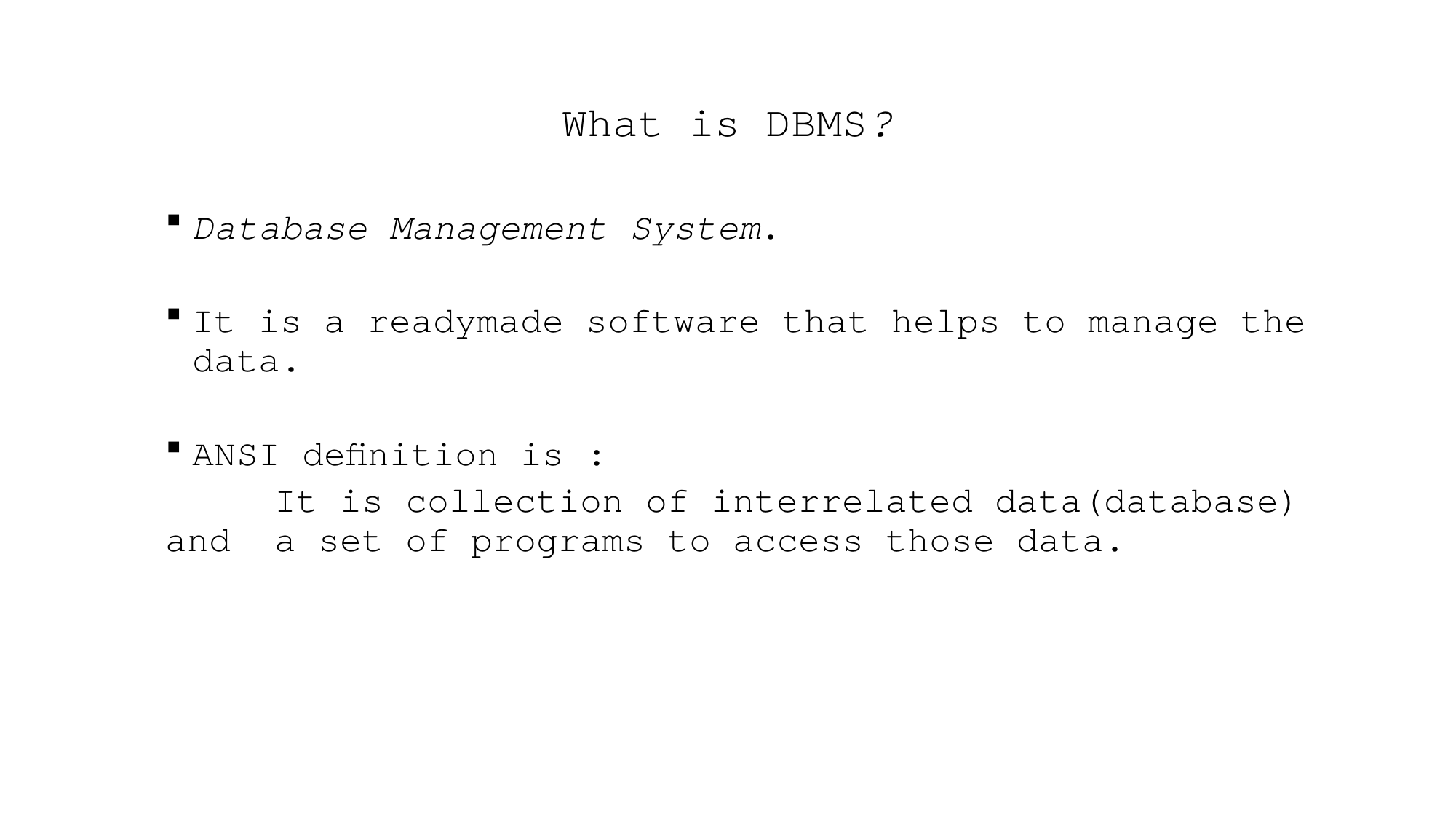

# What is DBMS?

Database Management System.

It is a readymade software that helps to manage the data.

ANSI definition is :
	It is collection of interrelated data(database) and 	a set of programs to access those data.